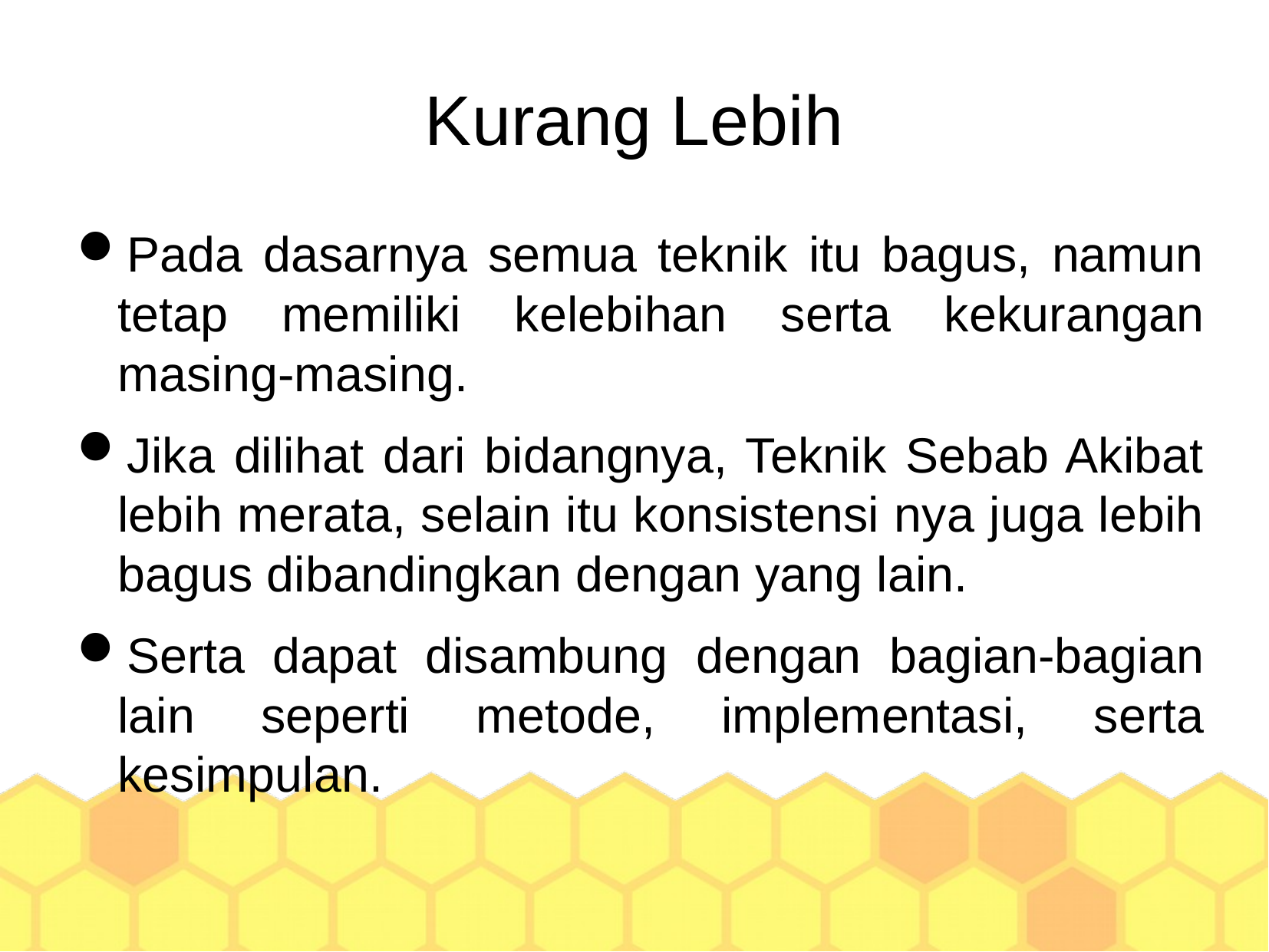

Kurang Lebih
Pada dasarnya semua teknik itu bagus, namun tetap memiliki kelebihan serta kekurangan masing-masing.
Jika dilihat dari bidangnya, Teknik Sebab Akibat lebih merata, selain itu konsistensi nya juga lebih bagus dibandingkan dengan yang lain.
Serta dapat disambung dengan bagian-bagian lain seperti metode, implementasi, serta kesimpulan.